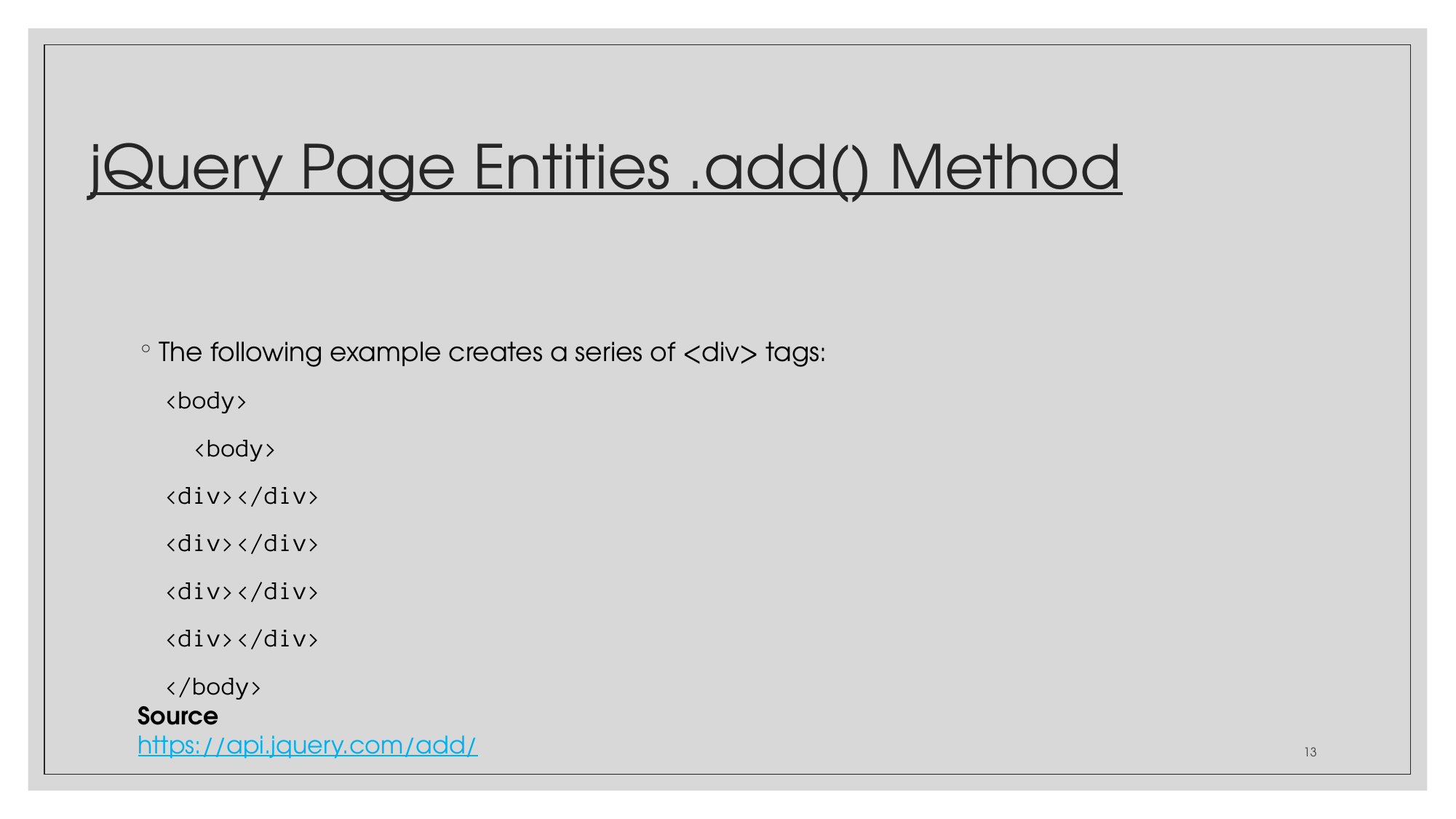

# jQuery Page Entities .add() Method
The following example creates a series of <div> tags:
<body>
  <body>
	<div></div>
	<div></div>
	<div></div>
	<div></div>
</body>
Source
https://api.jquery.com/add/
13